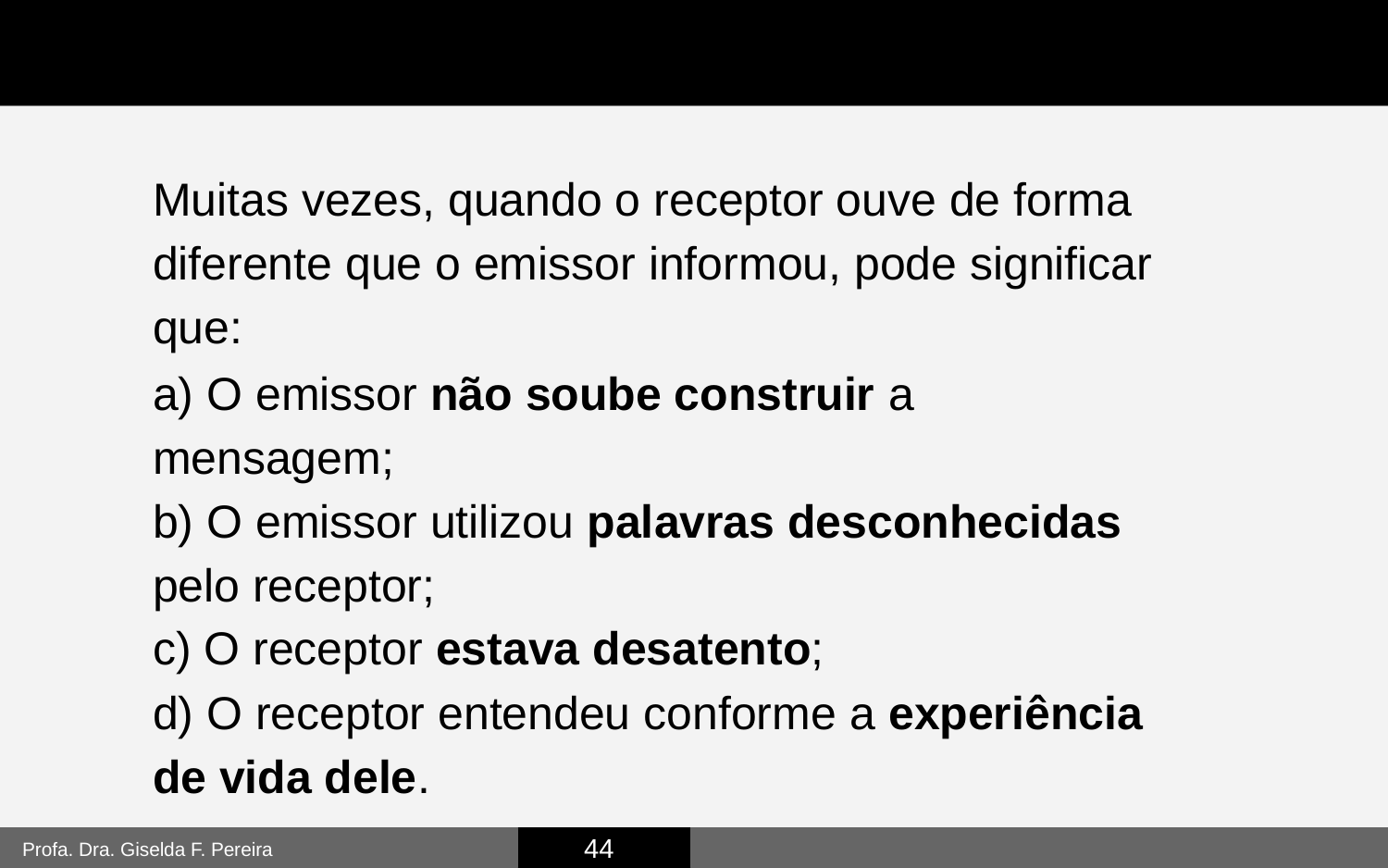

Muitas vezes, quando o receptor ouve de forma diferente que o emissor informou, pode significar que:
a) O emissor não soube construir a mensagem;
b) O emissor utilizou palavras desconhecidas pelo receptor;
c) O receptor estava desatento;
d) O receptor entendeu conforme a experiência de vida dele.
44